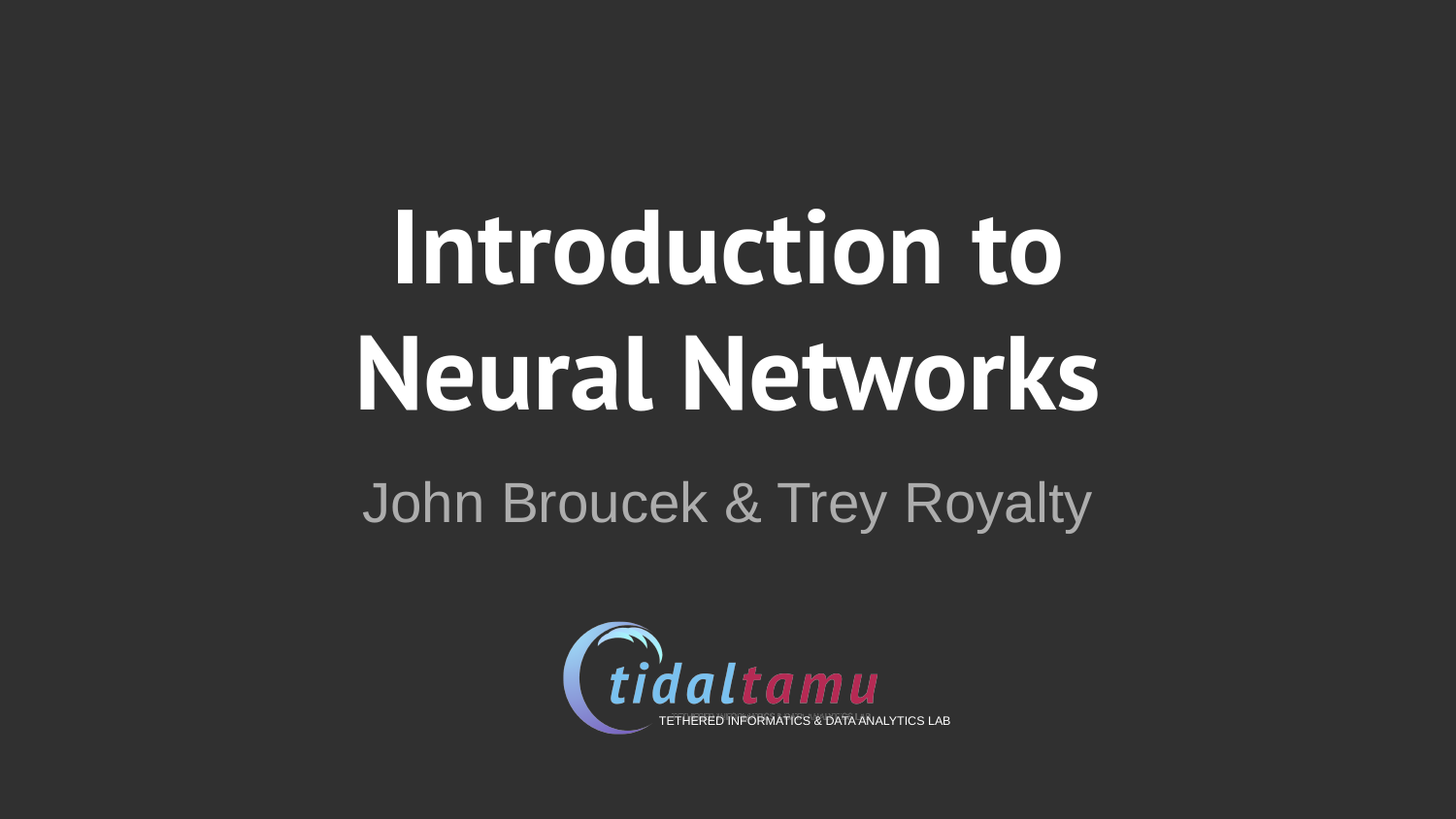

# Introduction to
Neural Networks
John Broucek & Trey Royalty